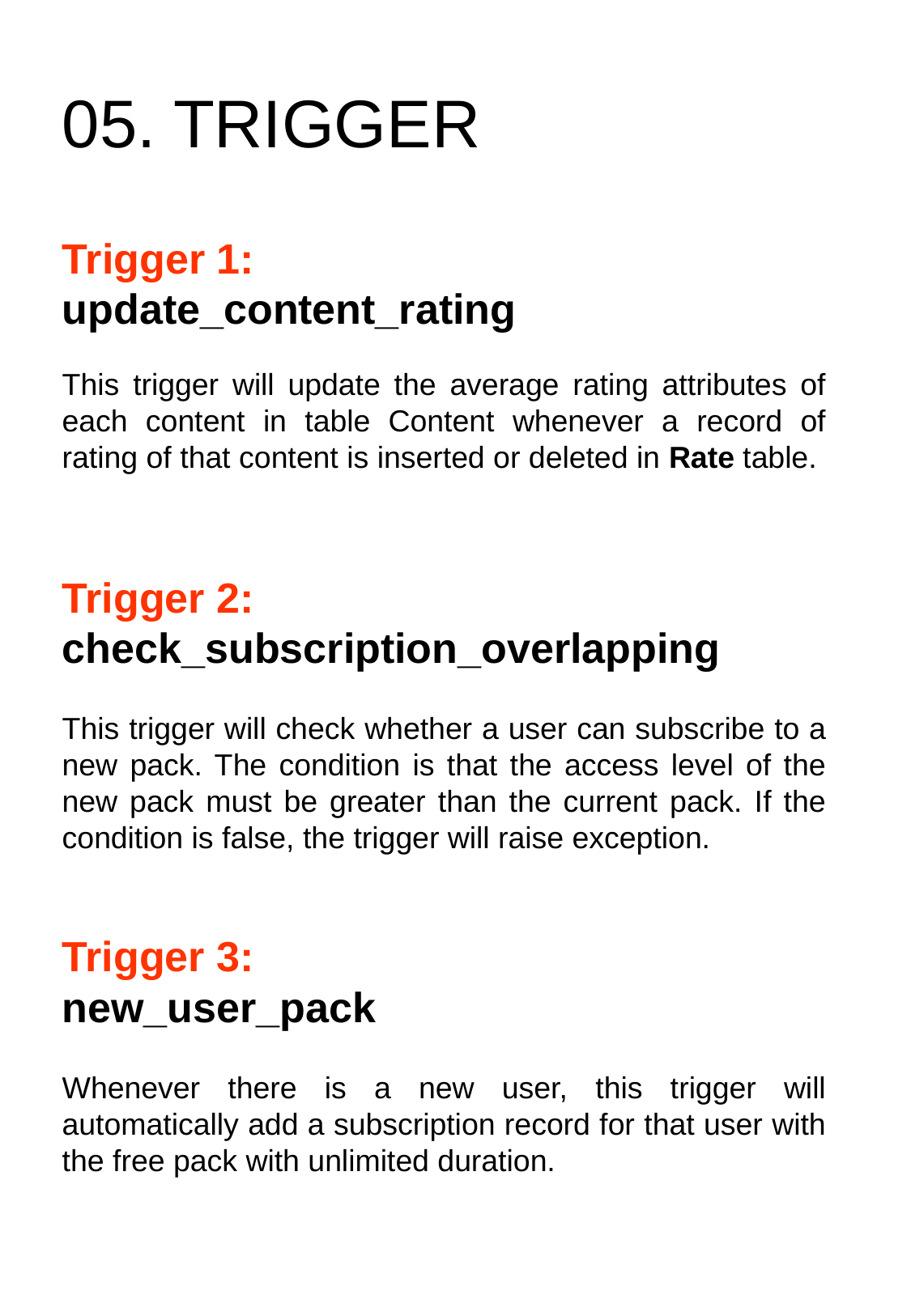

05. TRIGGER
Trigger 1:
update_content_rating
This trigger will update the average rating attributes of each content in table Content whenever a record of rating of that content is inserted or deleted in Rate table.
Trigger 2:
check_subscription_overlapping
This trigger will check whether a user can subscribe to a new pack. The condition is that the access level of the new pack must be greater than the current pack. If the condition is false, the trigger will raise exception.
Trigger 3:
new_user_pack
Whenever there is a new user, this trigger will automatically add a subscription record for that user with the free pack with unlimited duration.